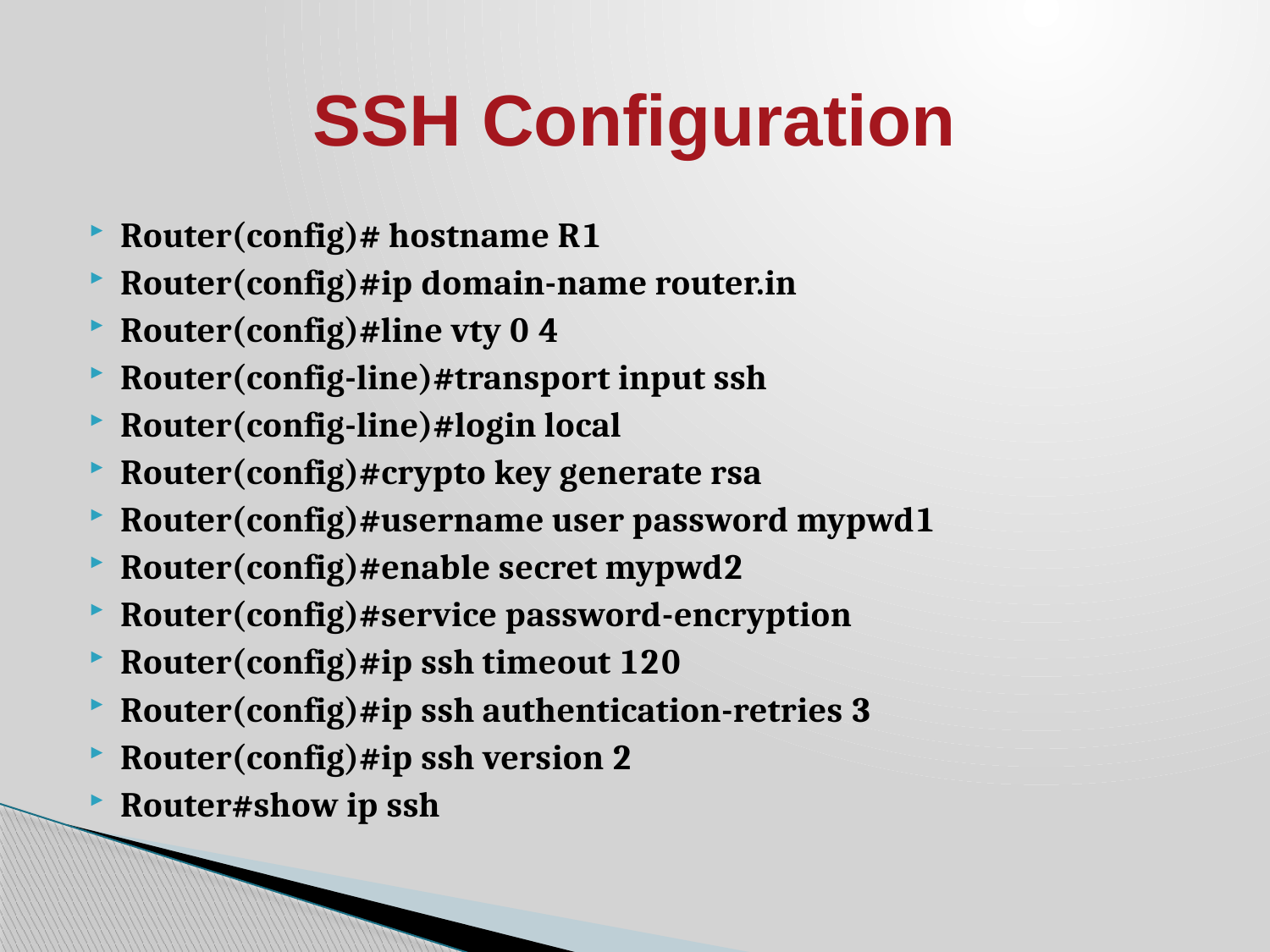

# SSH Configuration
Router(config)# hostname R1
Router(config)#ip domain-name router.in
Router(config)#line vty 0 4
Router(config-line)#transport input ssh
Router(config-line)#login local
Router(config)#crypto key generate rsa
Router(config)#username user password mypwd1
Router(config)#enable secret mypwd2
Router(config)#service password-encryption
Router(config)#ip ssh timeout 120
Router(config)#ip ssh authentication-retries 3
Router(config)#ip ssh version 2
Router#show ip ssh